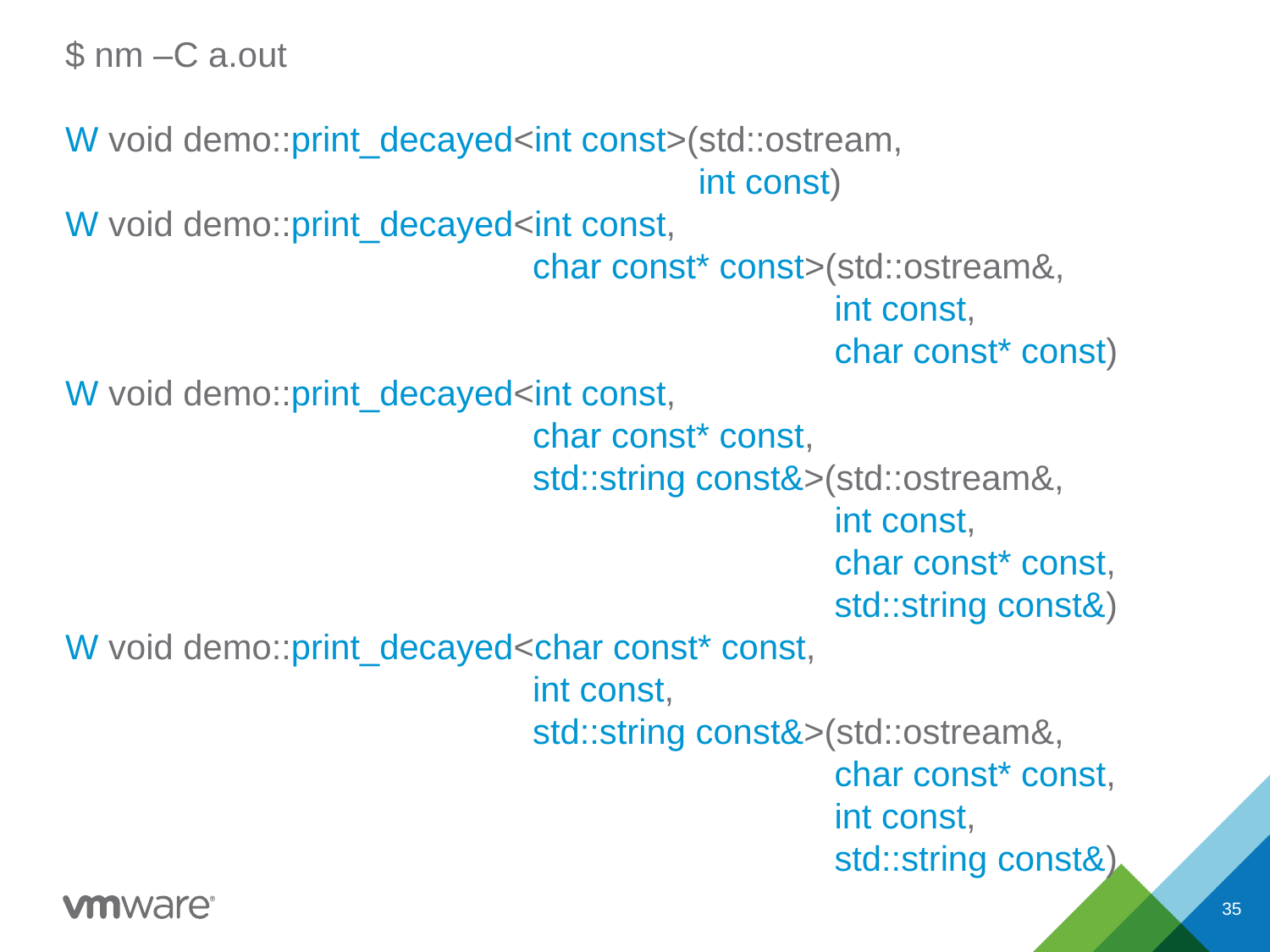

$ nm –C a.out

W void demo::print_decayed<int const>(std::ostream,
                                                                 int const)
W void demo::print_decayed<int const,
                                                char const* const>(std::ostream&,
                                                                               int const,
                                                                               char const* const)
W void demo::print_decayed<int const,
                                                char const* const,
                                                std::string const&>(std::ostream&,
                                                                               int const,
                                                                               char const* const,
                                                                               std::string const&)
W void demo::print_decayed<char const* const,
                                                int const,
                                                std::string const&>(std::ostream&,
                                                                               char const* const,
                                                                               int const,
                                                                               std::string const&)
35